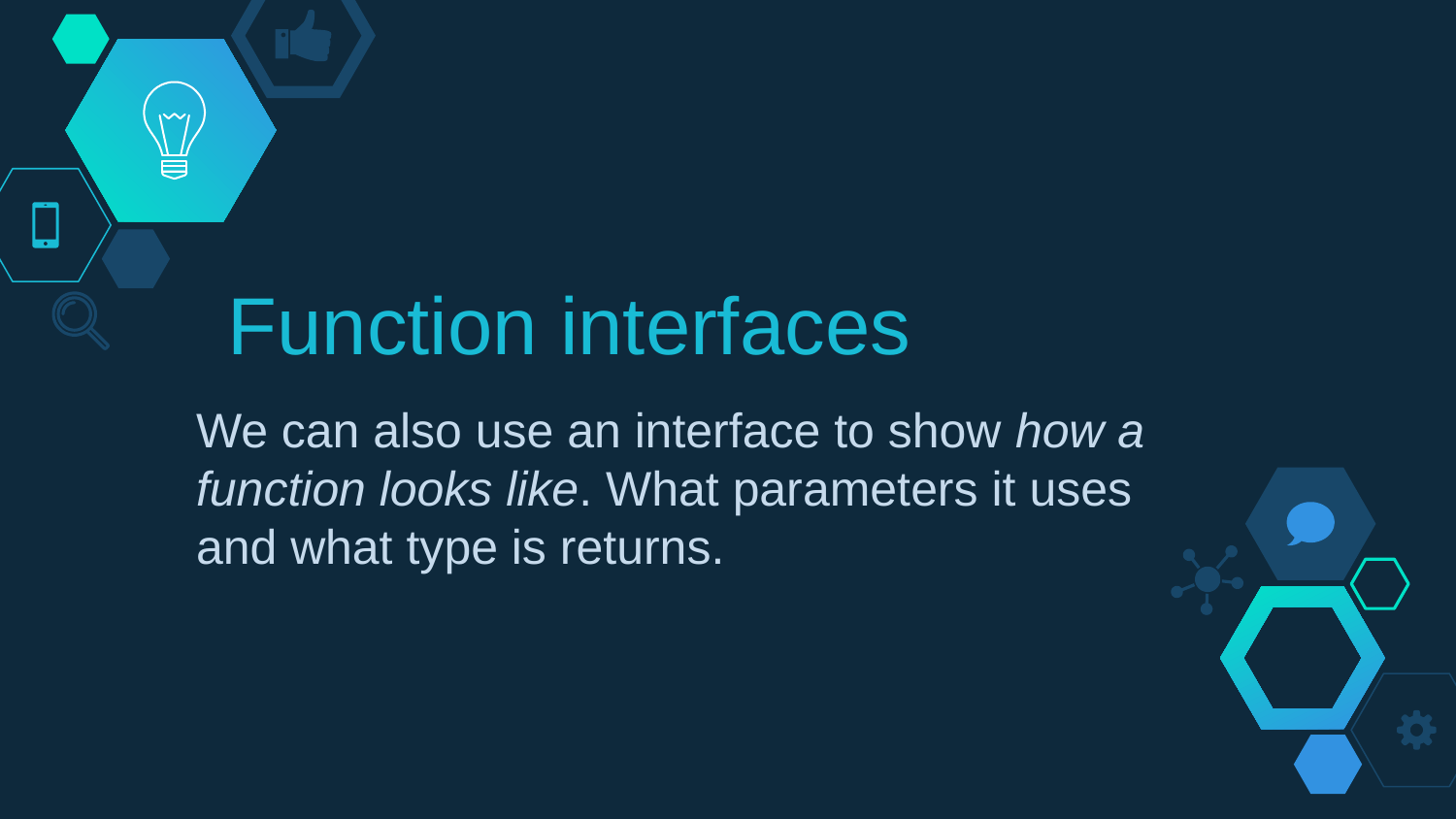

# Function interfaces
We can also use an interface to show how a function looks like. What parameters it uses and what type is returns.